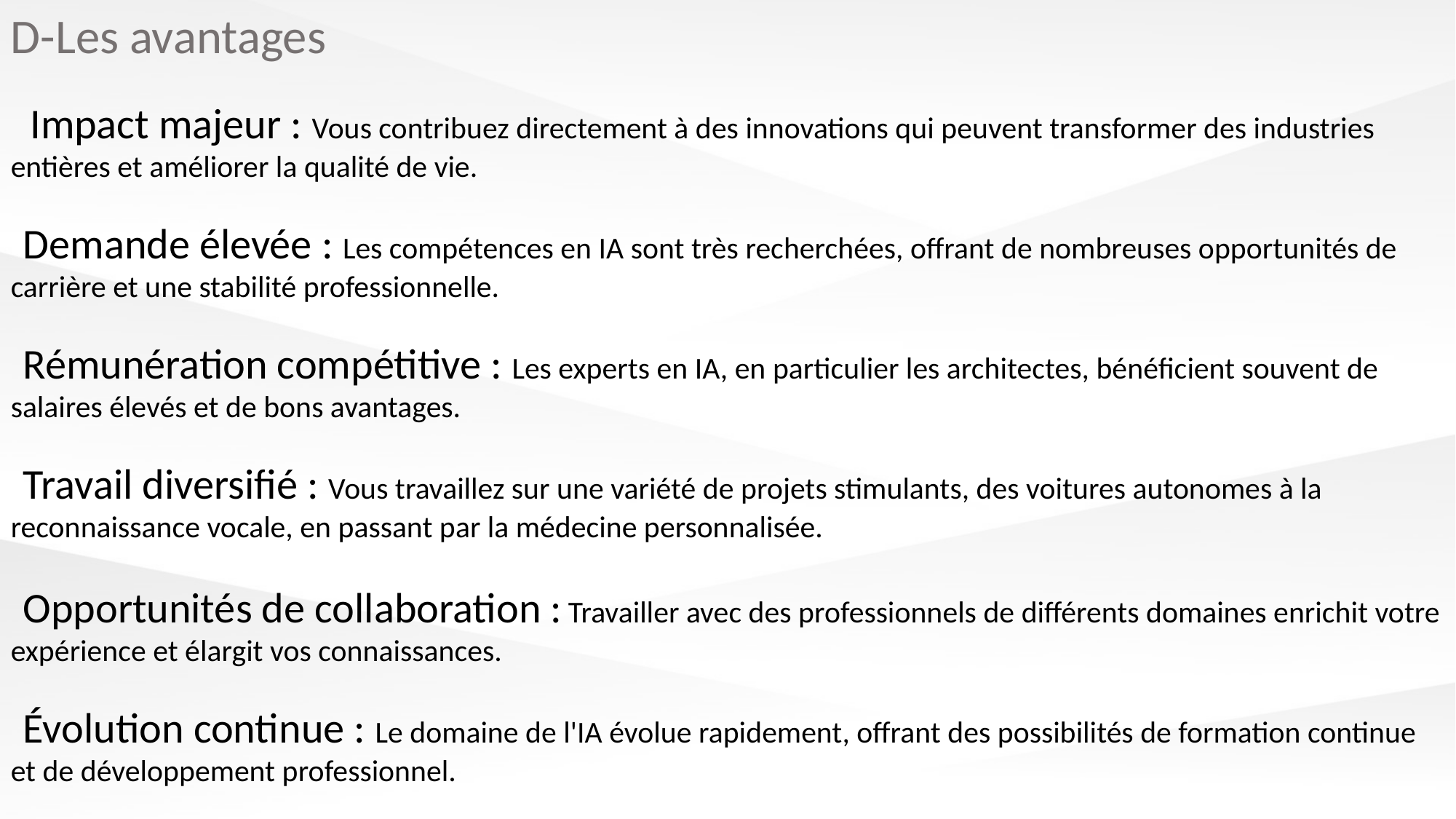

D-Les avantages

  Impact majeur : Vous contribuez directement à des innovations qui peuvent transformer des industries entières et améliorer la qualité de vie.

  Demande élevée : Les compétences en IA sont très recherchées, offrant de nombreuses opportunités de carrière et une stabilité professionnelle.

  Rémunération compétitive : Les experts en IA, en particulier les architectes, bénéficient souvent de salaires élevés et de bons avantages.

  Travail diversifié : Vous travaillez sur une variété de projets stimulants, des voitures autonomes à la reconnaissance vocale, en passant par la médecine personnalisée.

  Opportunités de collaboration : Travailler avec des professionnels de différents domaines enrichit votre expérience et élargit vos connaissances.

  Évolution continue : Le domaine de l'IA évolue rapidement, offrant des possibilités de formation continue et de développement professionnel.